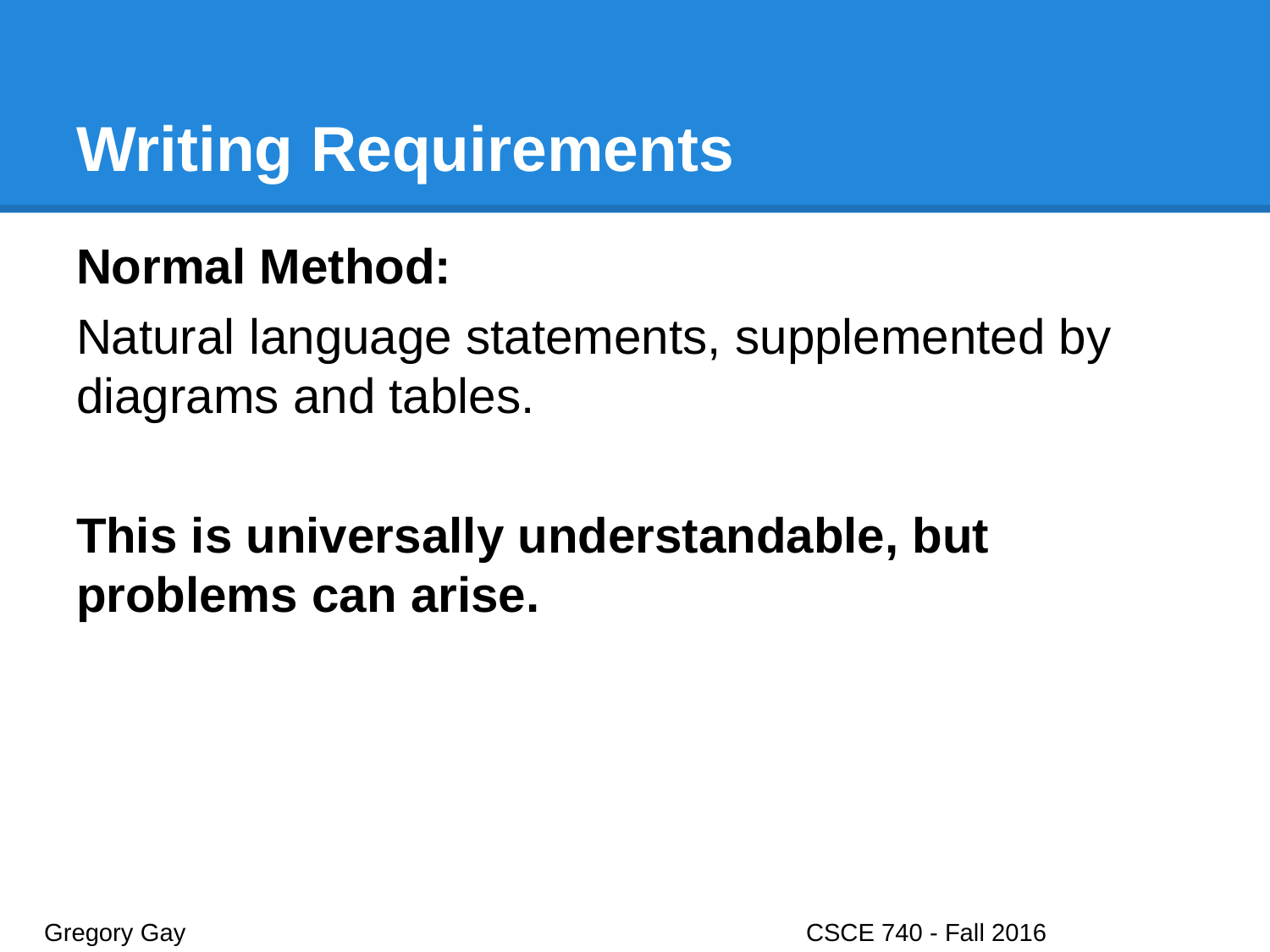

# Writing Requirements
Normal Method:
Natural language statements, supplemented by diagrams and tables.

This is universally understandable, but problems can arise.
Gregory Gay					CSCE 740 - Fall 2016								27